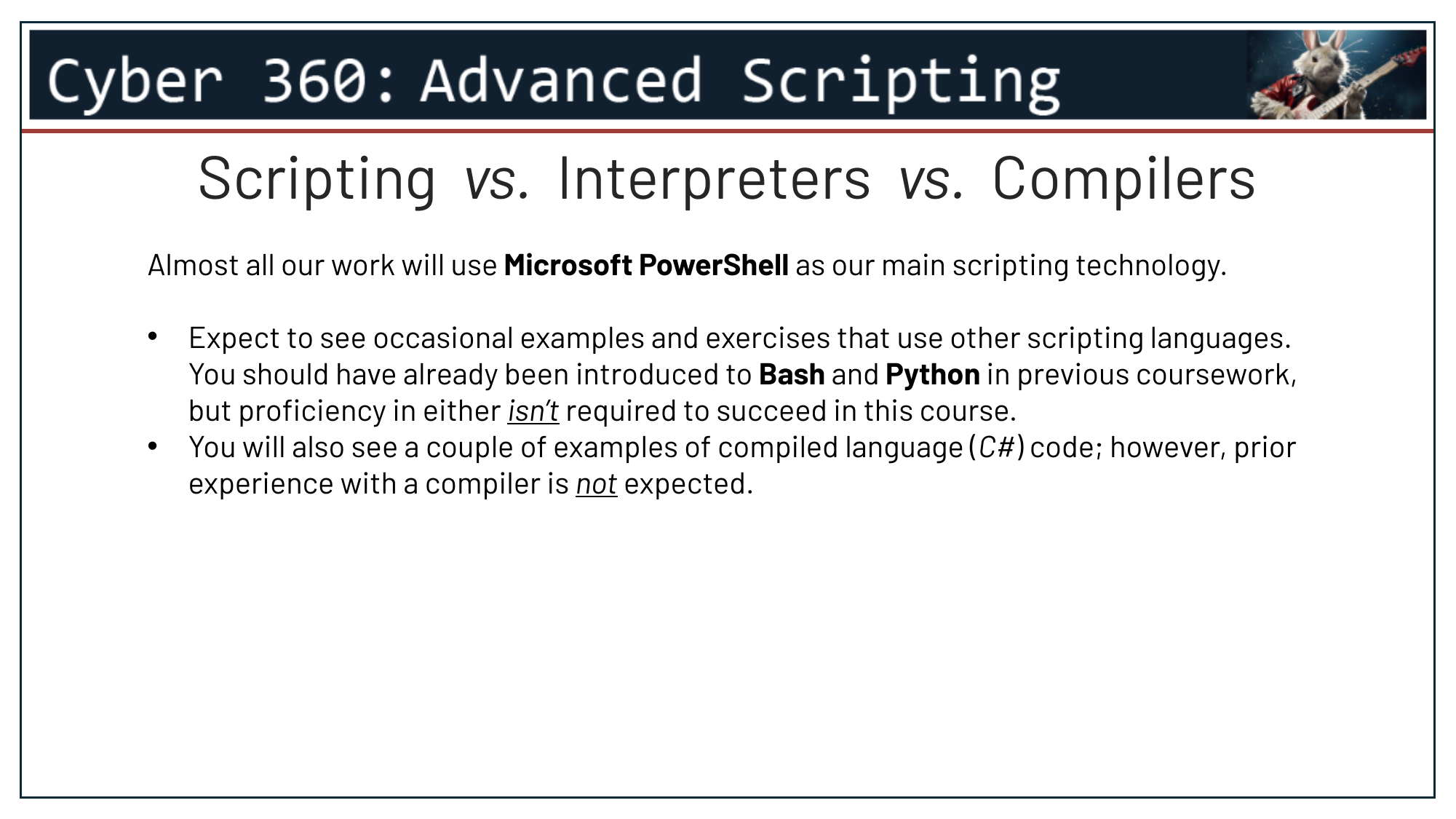

Scripting  vs.  Interpreters  vs.  Compilers

Almost all our work will use Microsoft PowerShell as our main scripting technology.

Expect to see occasional examples and exercises that use other scripting languages. You should have already been introduced to Bash and Python in previous coursework, but proficiency in either isn’t required to succeed in this course.
You will also see a couple of examples of compiled language (C#) code; however, prior experience with a compiler is not expected.